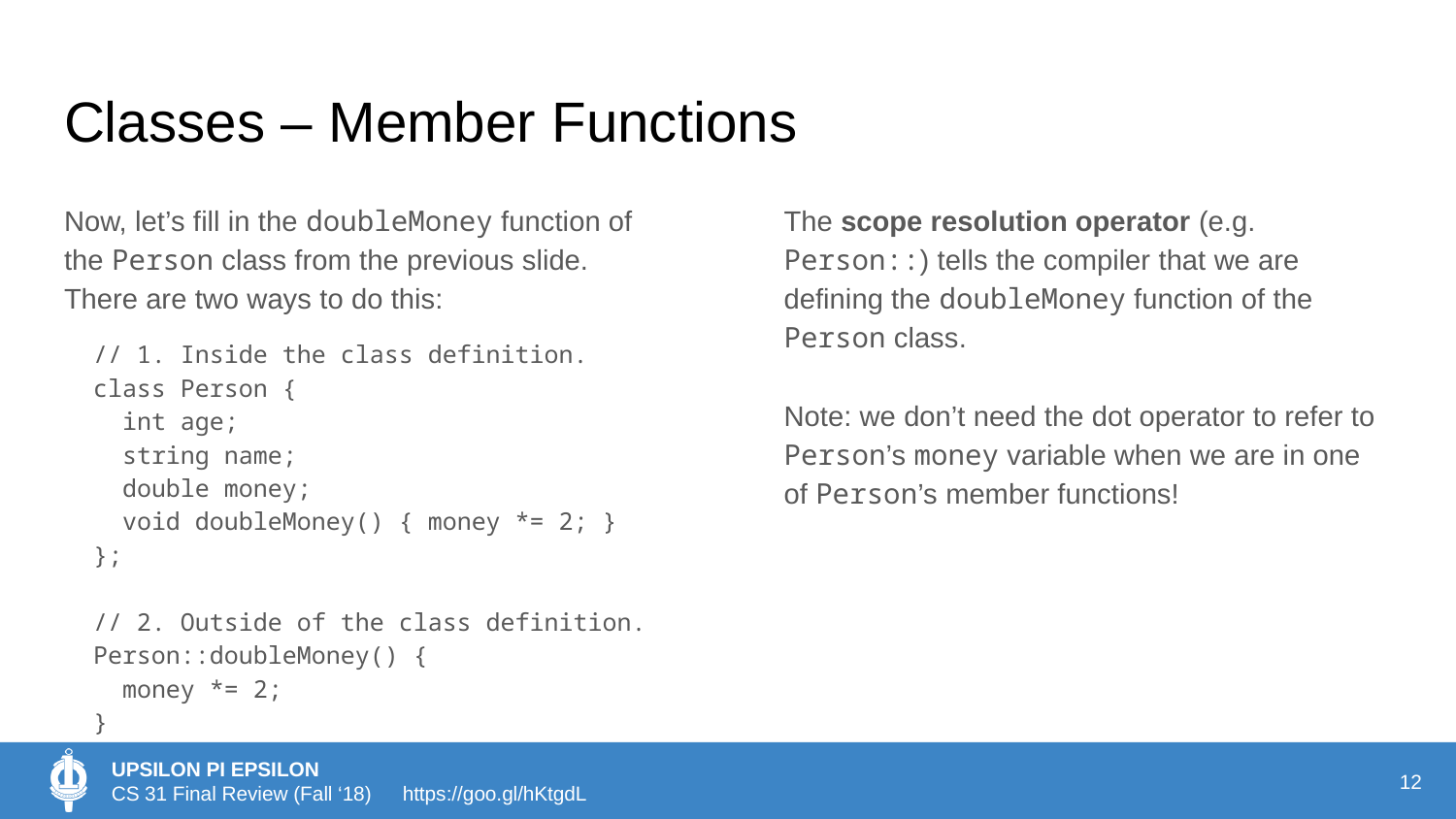

# Classes – Member Functions
Now, let’s fill in the doubleMoney function of the Person class from the previous slide.  There are two ways to do this:
  // 1. Inside the class definition.
  class Person {
    int age;
    string name;
    double money;
    void doubleMoney() { money *= 2; }
  };

  // 2. Outside of the class definition.
  Person::doubleMoney() {
    money *= 2;
  }

The scope resolution operator (e.g. Person::) tells the compiler that we are defining the doubleMoney function of the Person class.

Note: we don’t need the dot operator to refer to Person’s money variable when we are in one of Person’s member functions!

12